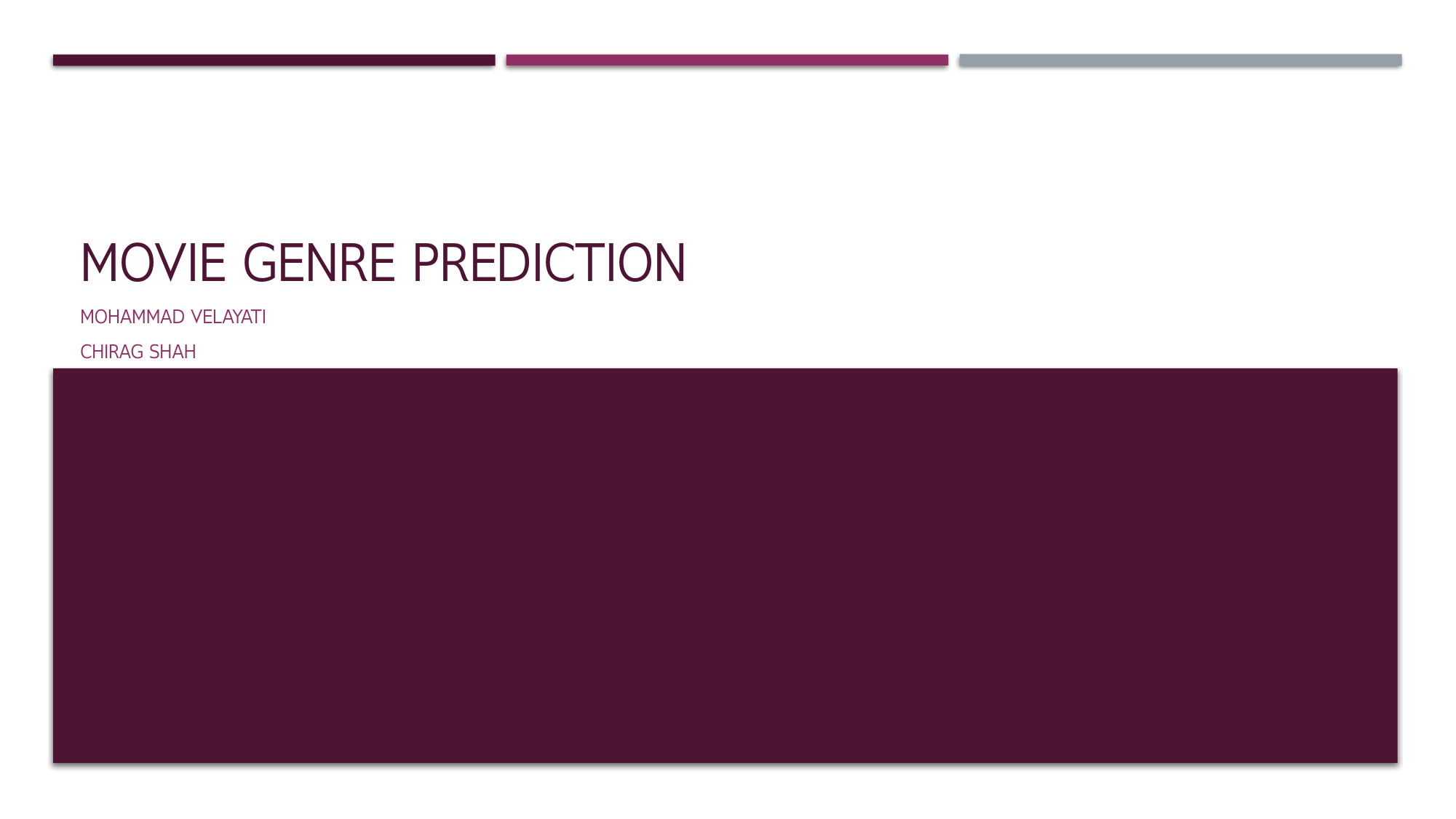

# Movie GENRE Prediction
Mohammad velayati
Chirag shah